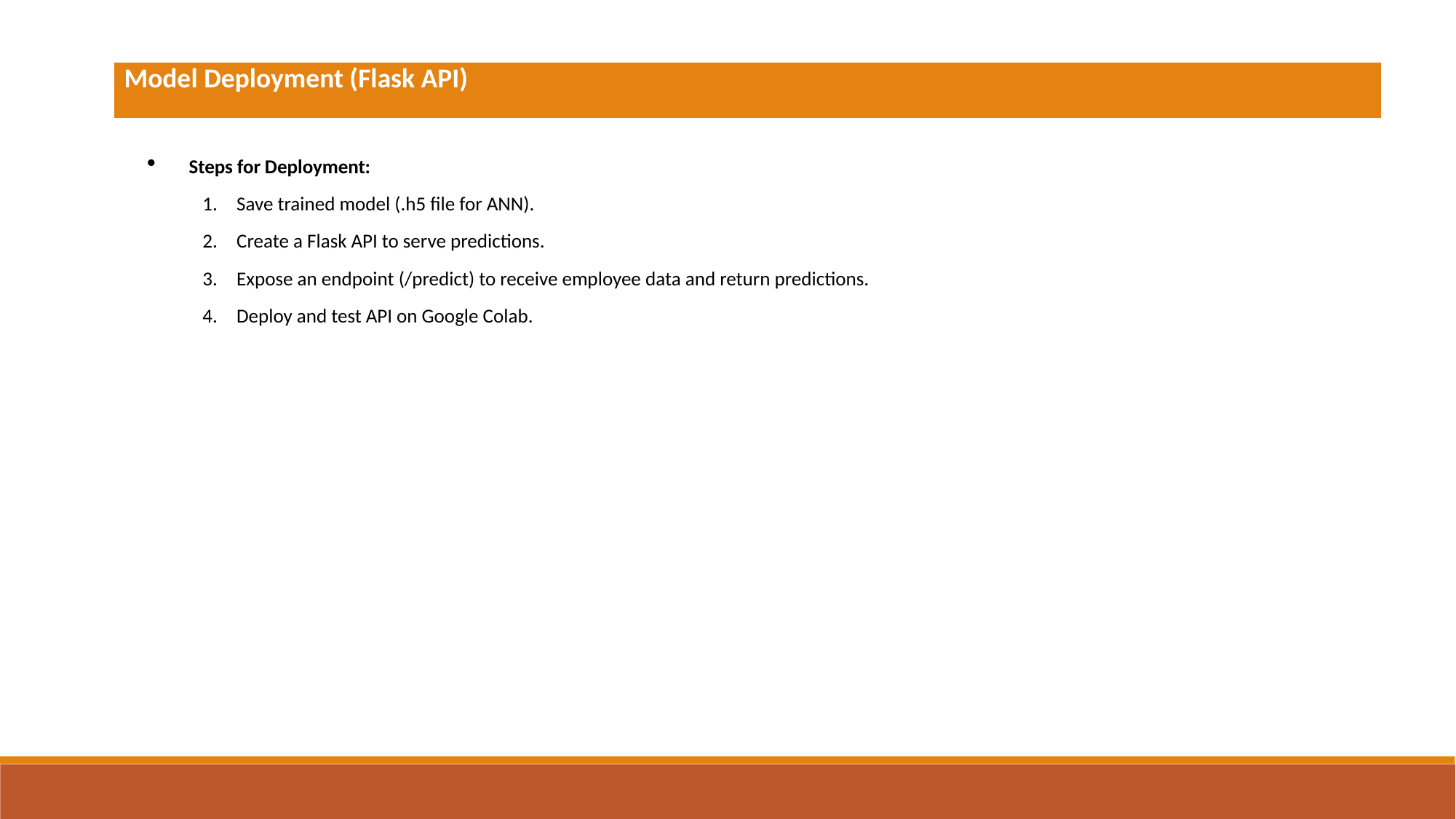

| Model Deployment (Flask API) |
| --- |
Steps for Deployment:
Save trained model (.h5 file for ANN).
Create a Flask API to serve predictions.
Expose an endpoint (/predict) to receive employee data and return predictions.
Deploy and test API on Google Colab.